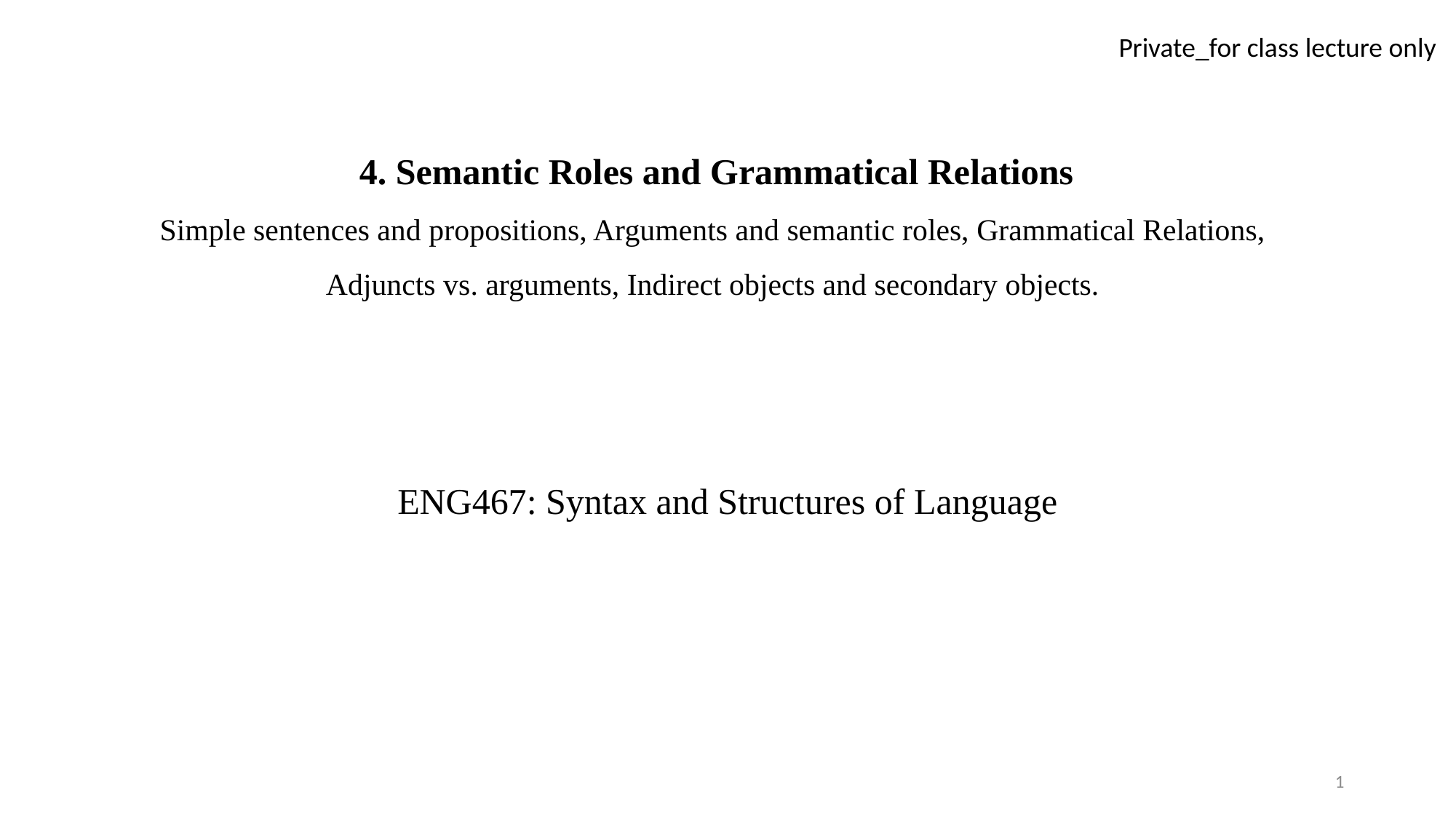

# 4. Semantic Roles and Grammatical Relations Simple sentences and propositions, Arguments and semantic roles, Grammatical Relations, Adjuncts vs. arguments, Indirect objects and secondary objects.
ENG467: Syntax and Structures of Language
1